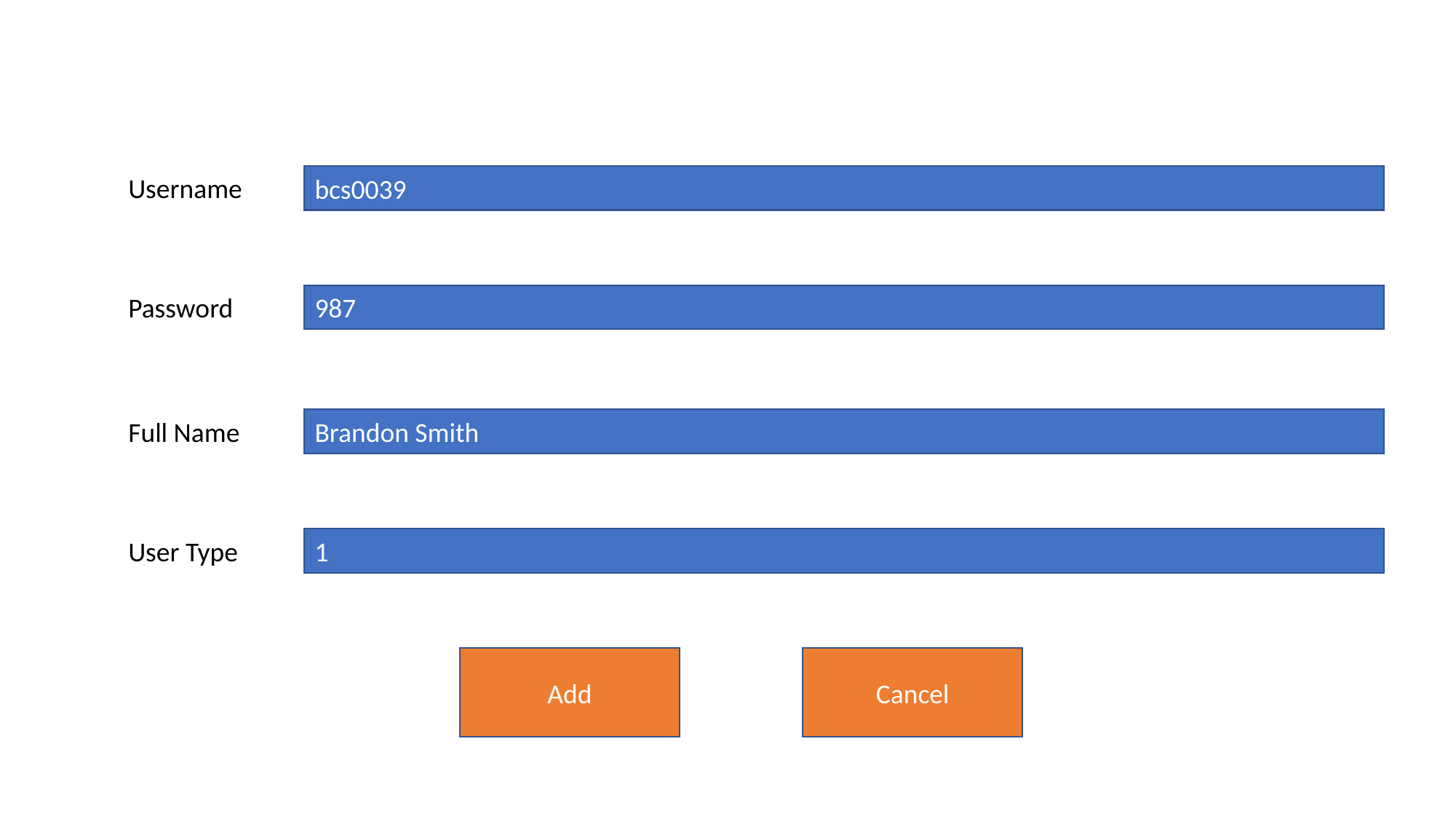

bcs0039
Username
987
Password
Brandon Smith
Full Name
1
User Type
Cancel
Add